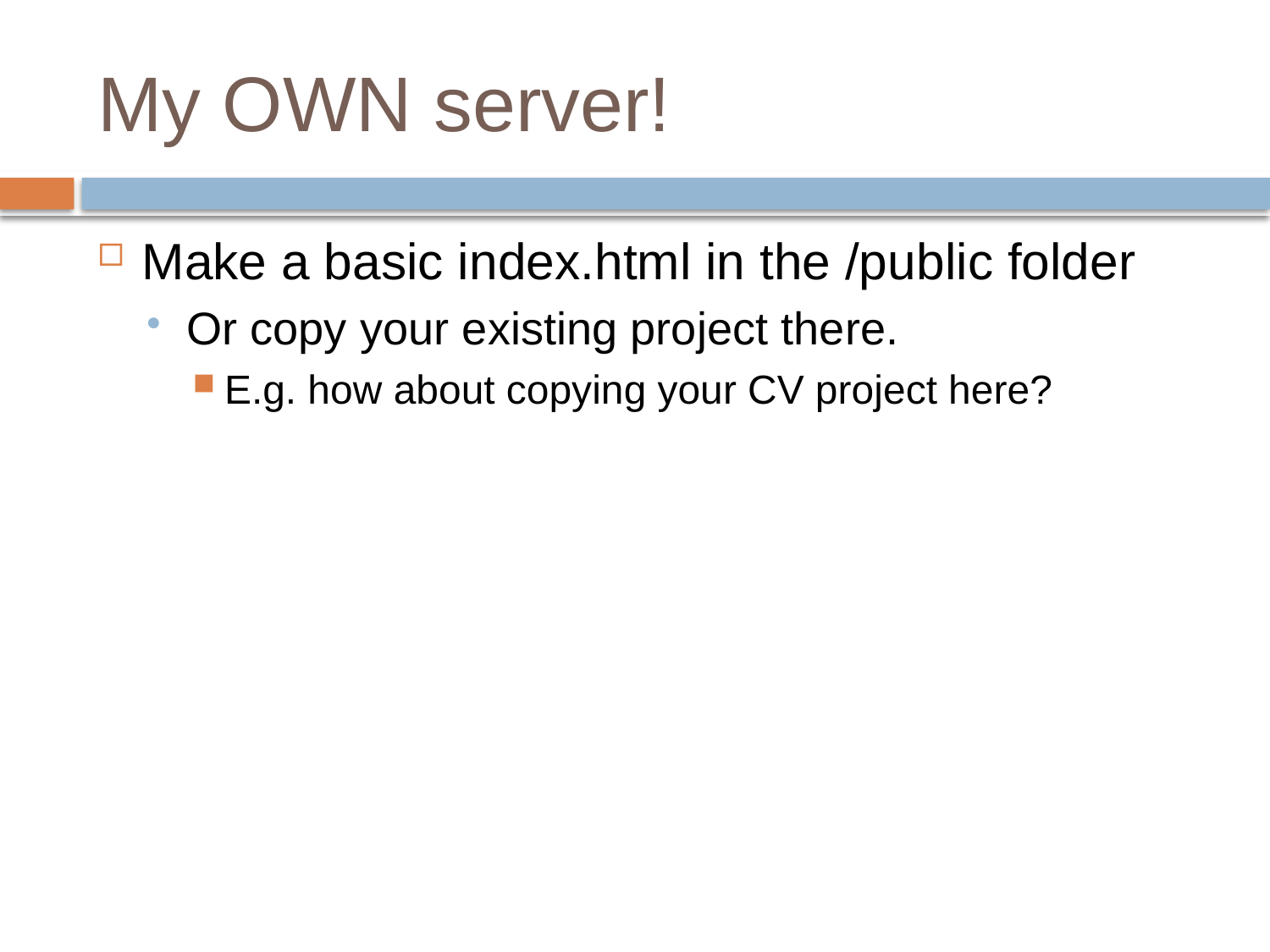

# My OWN server!
Make a basic index.html in the /public folder
Or copy your existing project there.
E.g. how about copying your CV project here?